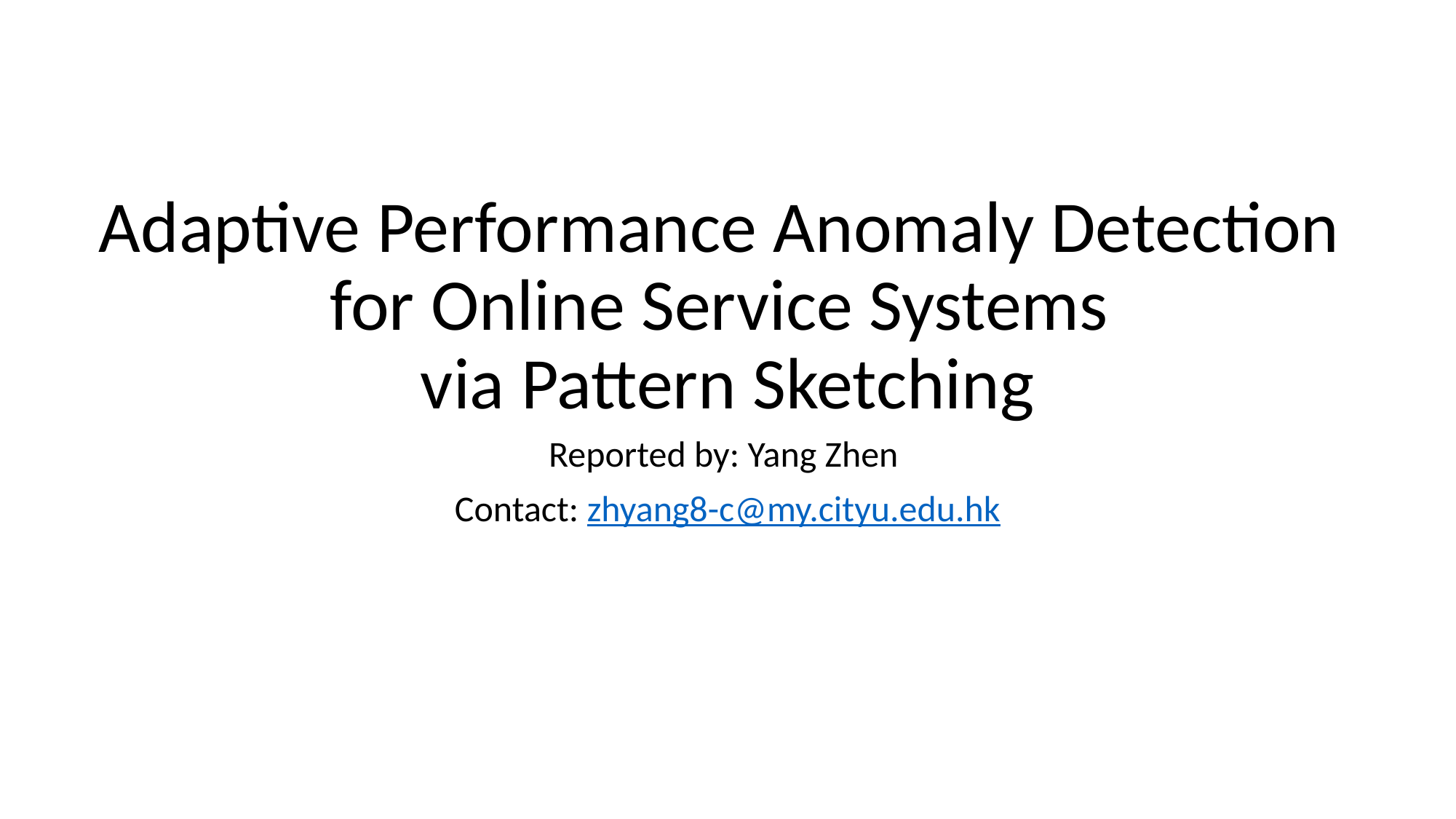

# Adaptive Performance Anomaly Detection for Online Service Systems via Pattern Sketching
Reported by: Yang Zhen
Contact: zhyang8-c@my.cityu.edu.hk